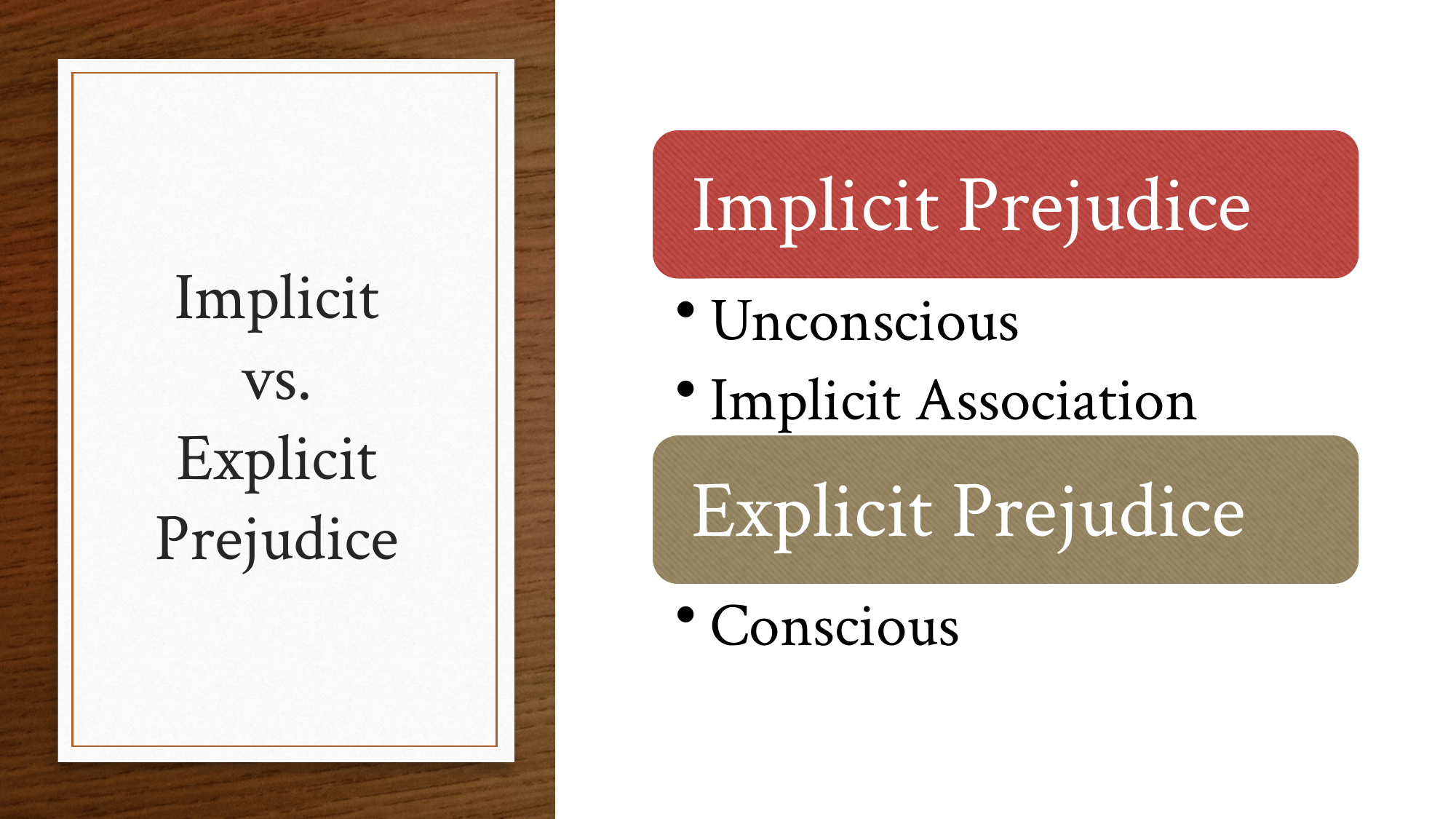

Implicit Prejudice
Unconscious
Implicit Association Test
Explicit Prejudice
Conscious
# Implicit vs. Explicit Prejudice